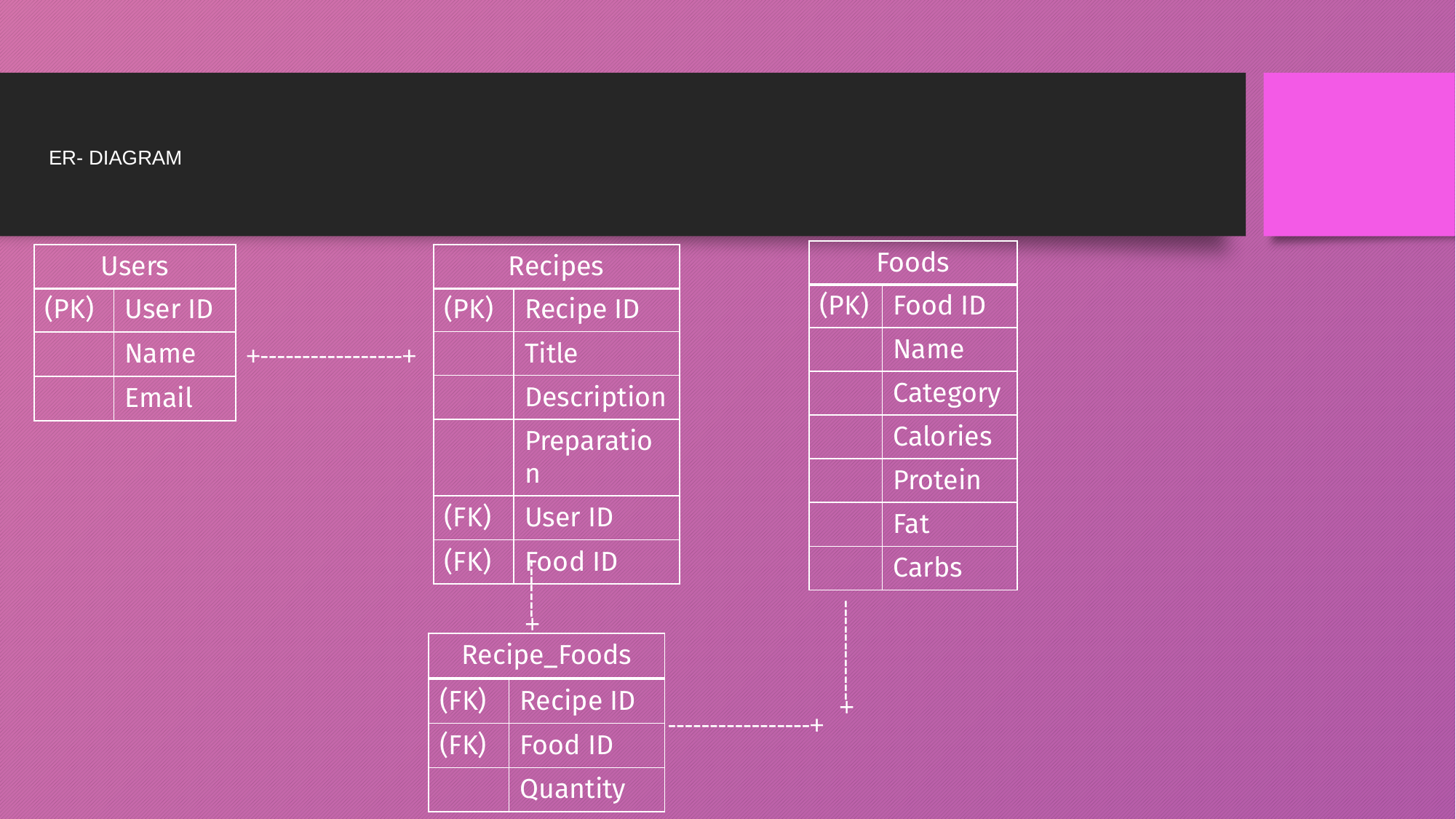

# ER- DIAGRAM
| Foods |
| --- |
| Users |
| --- |
| Recipes |
| --- |
| (PK) | Food ID |
| --- | --- |
|  | Name |
|  | Category |
|  | Calories |
|  | Protein |
|  | Fat |
|  | Carbs |
| (PK) | User ID |
| --- | --- |
|  | Name |
|  | Email |
| (PK) | Recipe ID |
| --- | --- |
|  | Title |
|  | Description |
|  | Preparation |
| (FK) | User ID |
| (FK) | Food ID |
+-----------------+
-------+
| Recipe\_Foods |
| --- |
| (FK) | Recipe ID |
| --- | --- |
| (FK) | Food ID |
|  | Quantity |
-----------------+
------------+